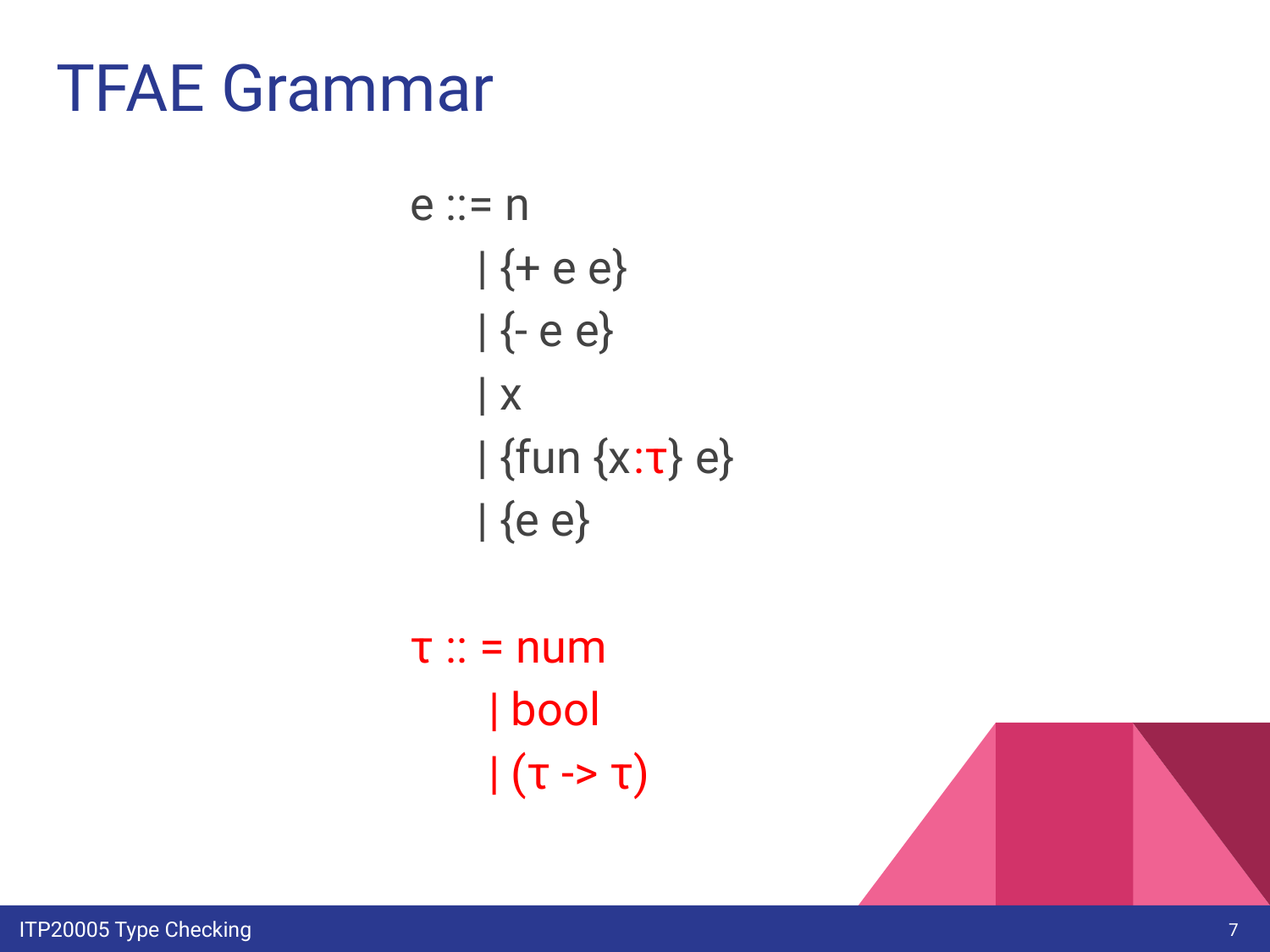

# TFAE Grammar
                               e ::= n
                                     | {+ e e}
                                     | {- e e}
                                     | x
                                     | {fun {x:τ} e}
                                     | {e e}
                               τ :: = num
                                      | bool
                                      | (τ -> τ)
7